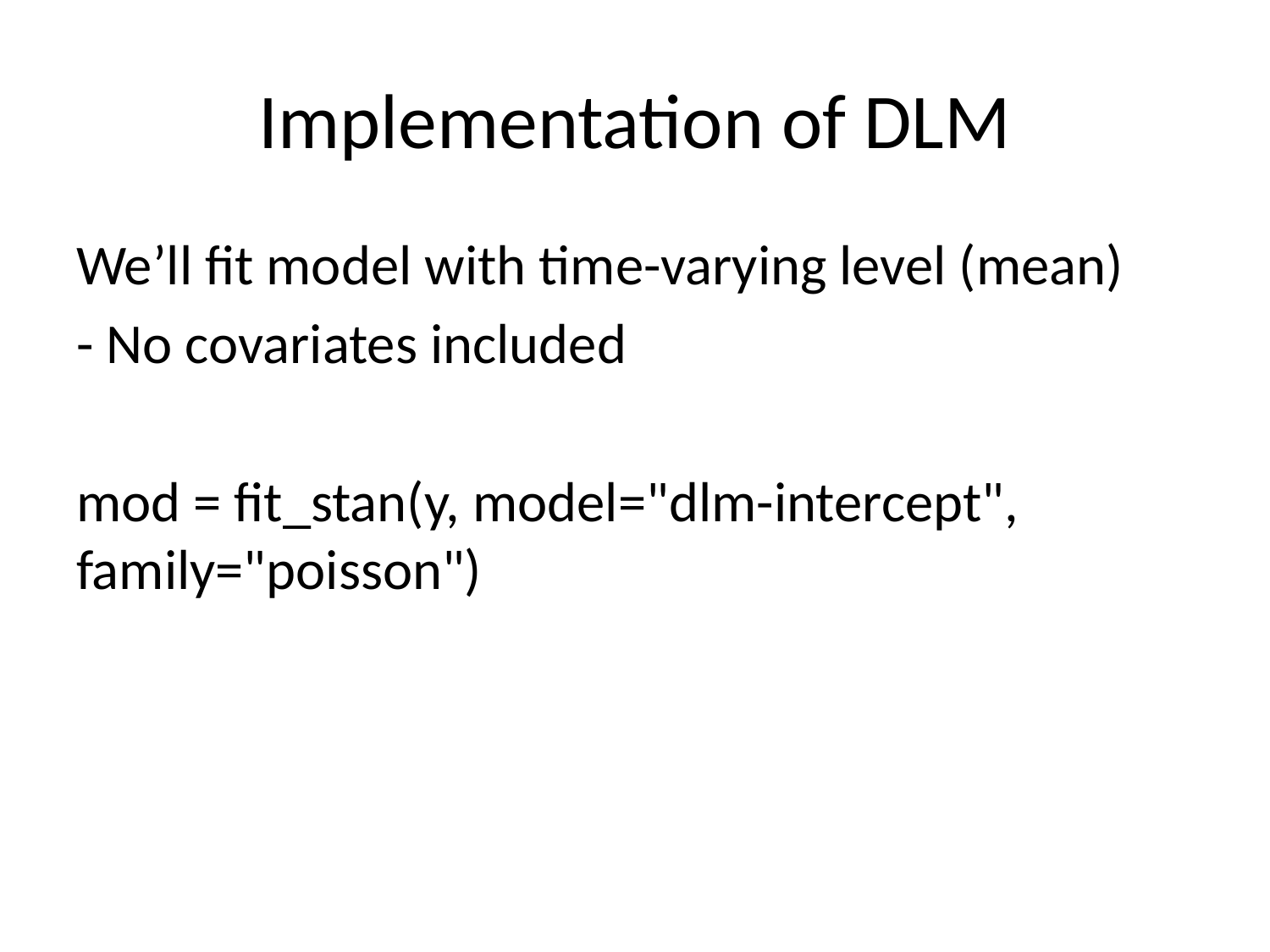

# Implementation of DLM
We’ll fit model with time-varying level (mean)
- No covariates included

mod = fit_stan(y, model="dlm-intercept", family="poisson")